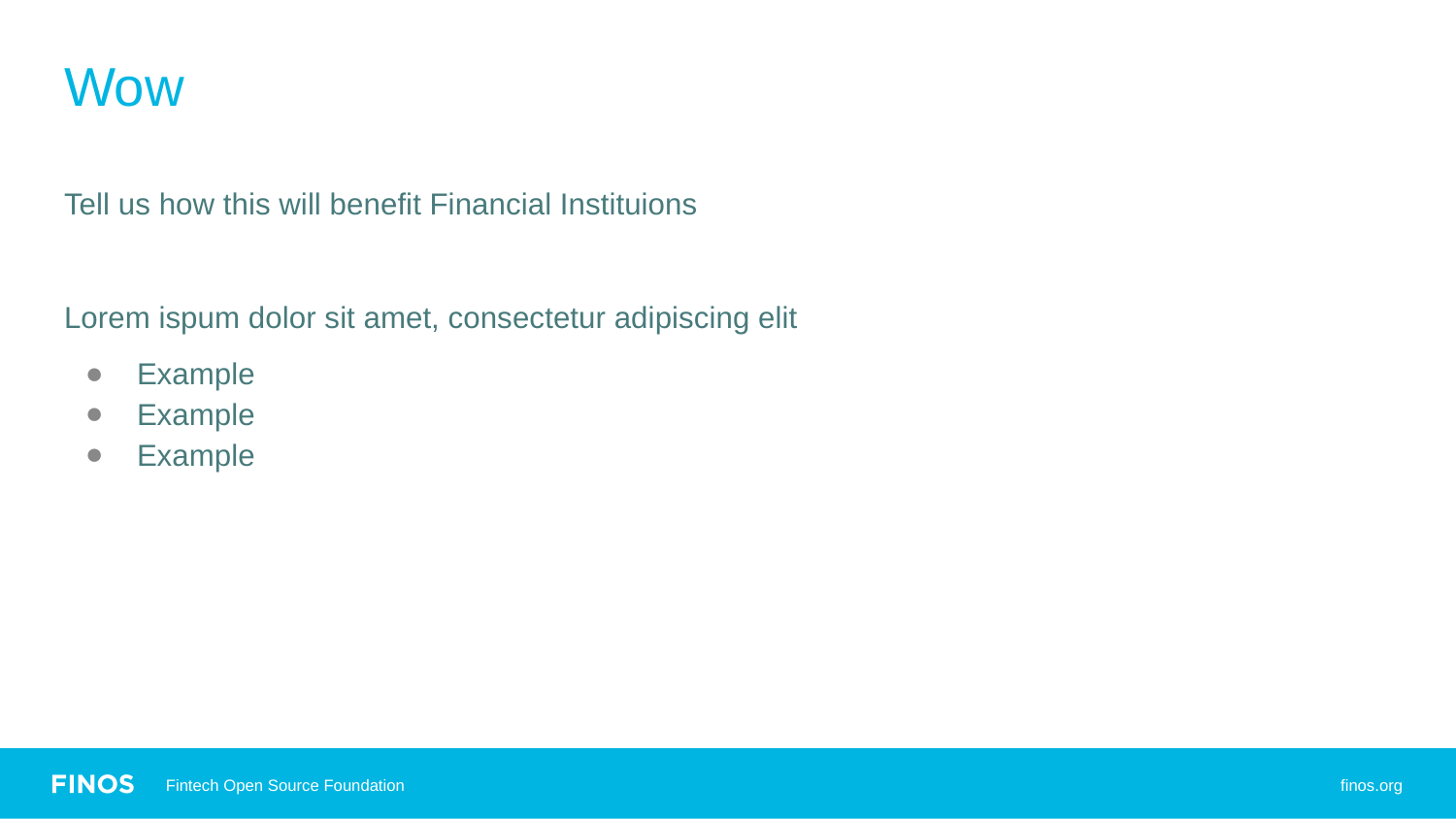

# Wow
Tell us how this will benefit Financial Instituions

Lorem ispum dolor sit amet, consectetur adipiscing elit
Example
Example
Example